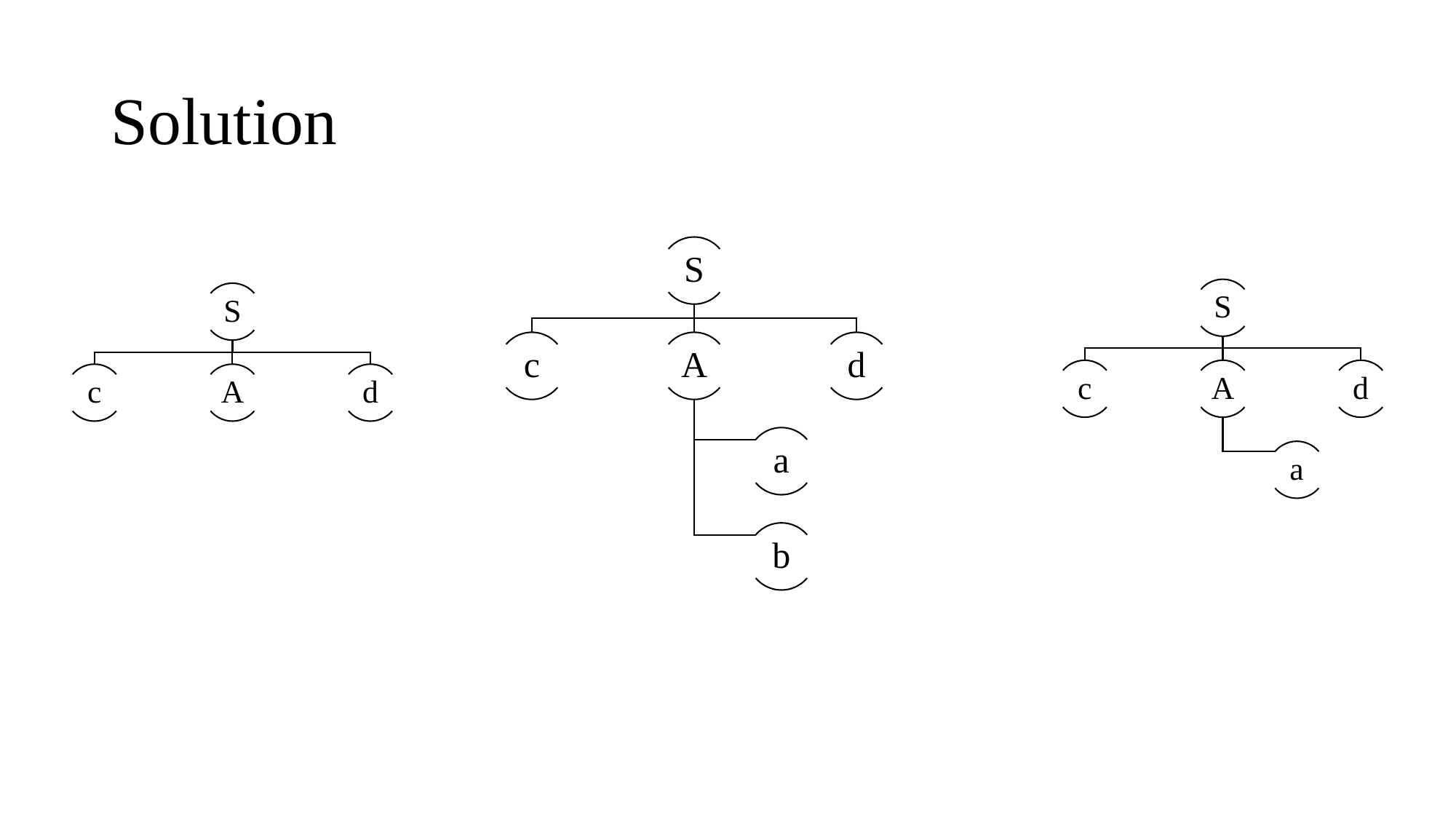

# Solution
S
c
A
d
S
c
A
a
d
S
c
A
a
b
d